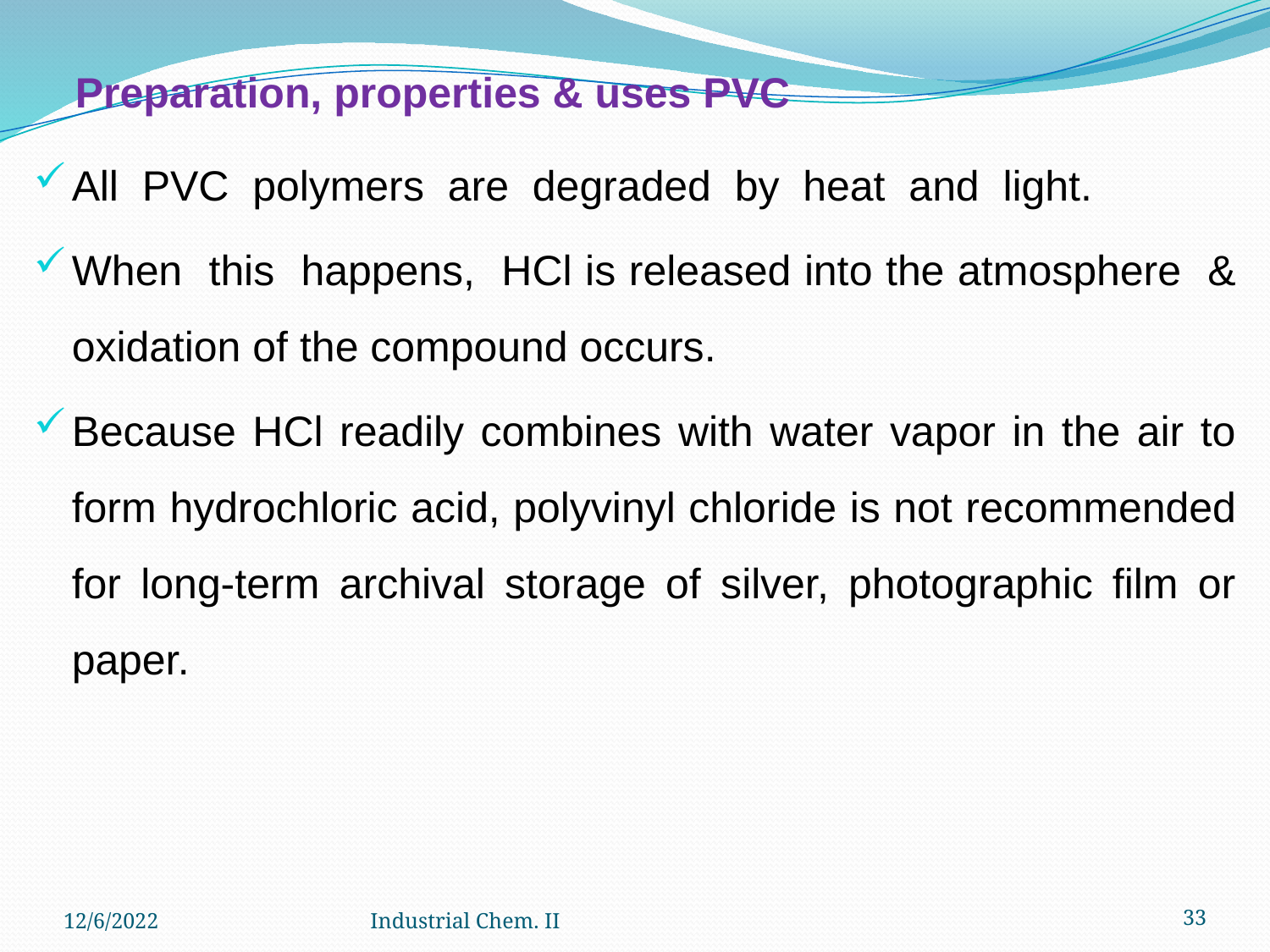

# Preparation, properties & uses PVC
All  PVC  polymers  are  degraded  by  heat  and  light.
When  this  happens,  HCl is released into the atmosphere  & oxidation of the compound occurs.
Because HCl readily combines with water vapor in the air to form hydrochloric acid, polyvinyl chloride is not recommended for long-term archival storage of silver, photographic film or paper.
12/6/2022
Industrial Chem. II
33